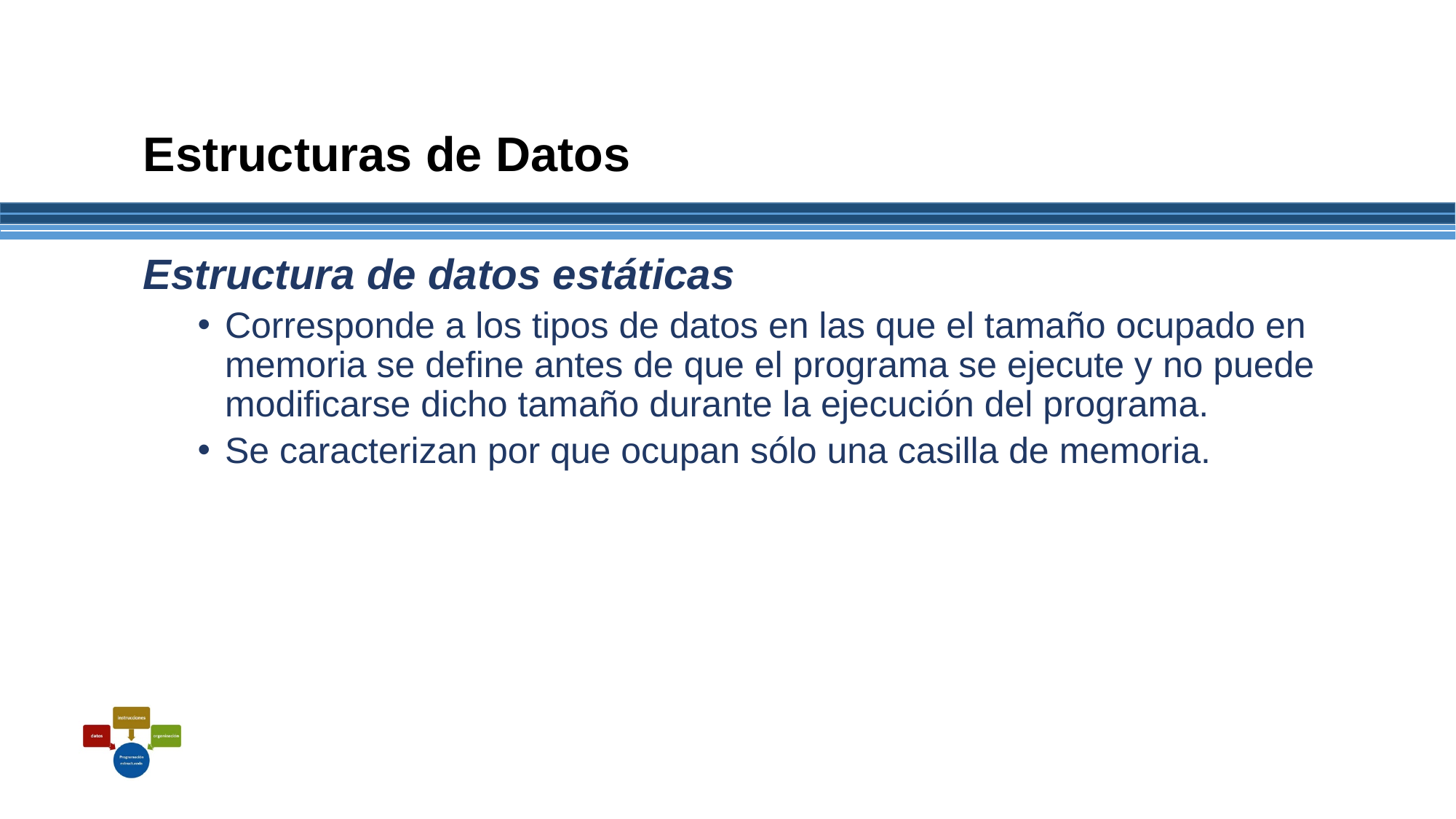

# Estructuras de Datos
Estructura de datos estáticas
Corresponde a los tipos de datos en las que el tamaño ocupado en memoria se define antes de que el programa se ejecute y no puede modificarse dicho tamaño durante la ejecución del programa.
Se caracterizan por que ocupan sólo una casilla de memoria.